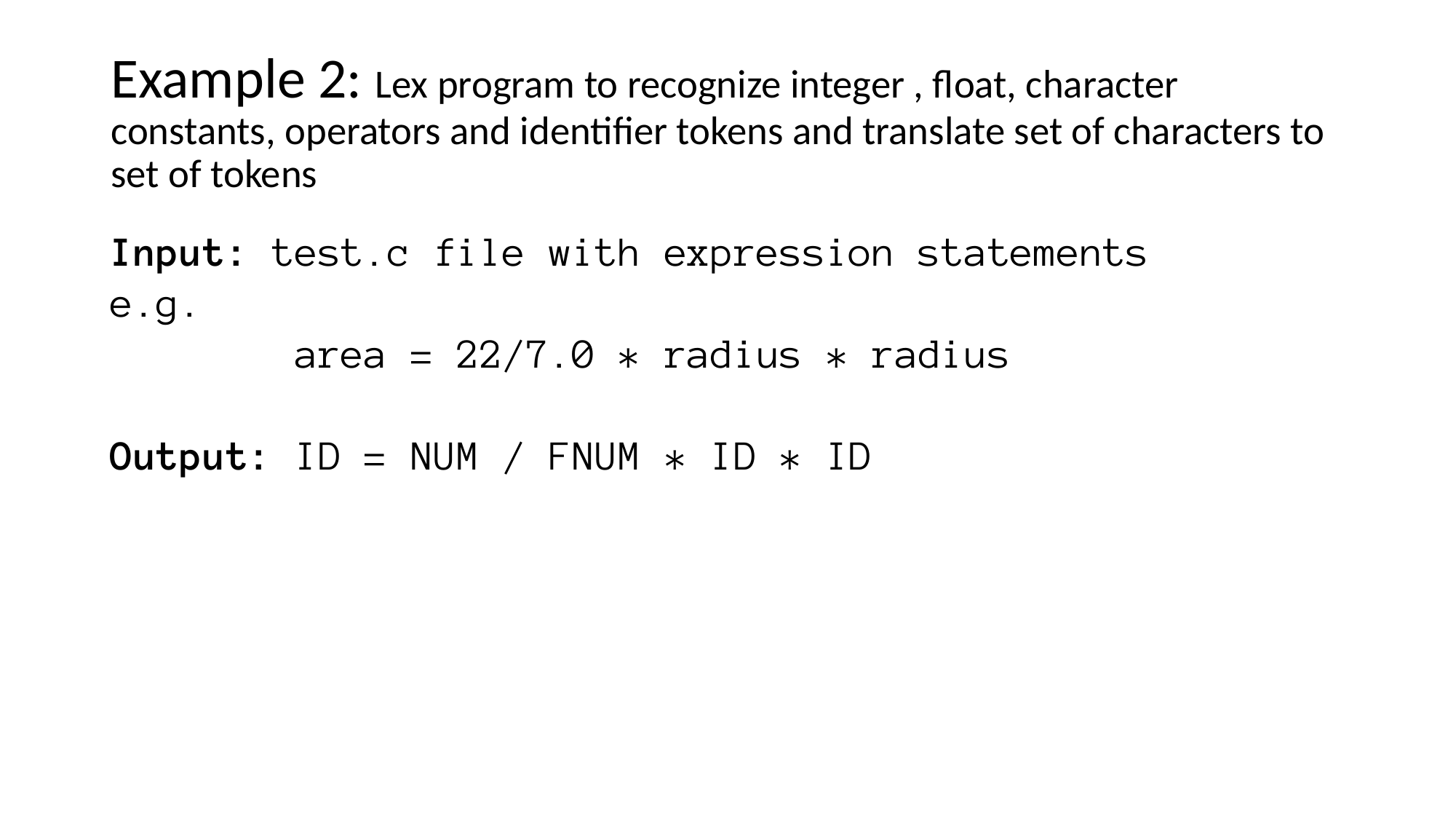

# Example 2: Lex program to recognize integer , float, character constants, operators and identifier tokens and translate set of characters to set of tokens
Input: test.c file with expression statements
e.g.
        area = 22/7.0 * radius * radius

Output: ID = NUM / FNUM * ID * ID